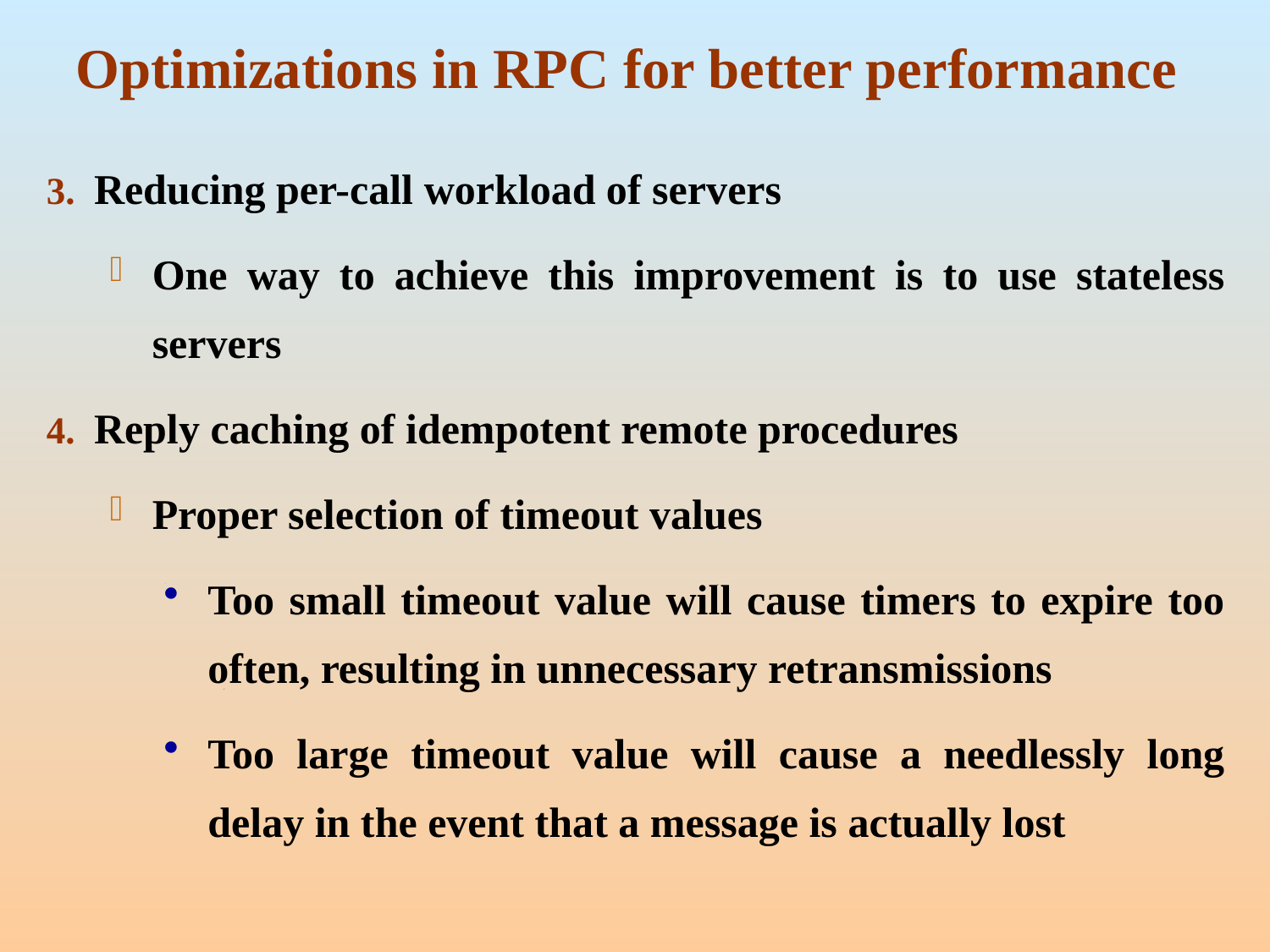

Optimizations in RPC for better performance
Reducing per-call workload of servers
One way to achieve this improvement is to use stateless servers
Reply caching of idempotent remote procedures
Proper selection of timeout values
Too small timeout value will cause timers to expire too often, resulting in unnecessary retransmissions
Too large timeout value will cause a needlessly long delay in the event that a message is actually lost